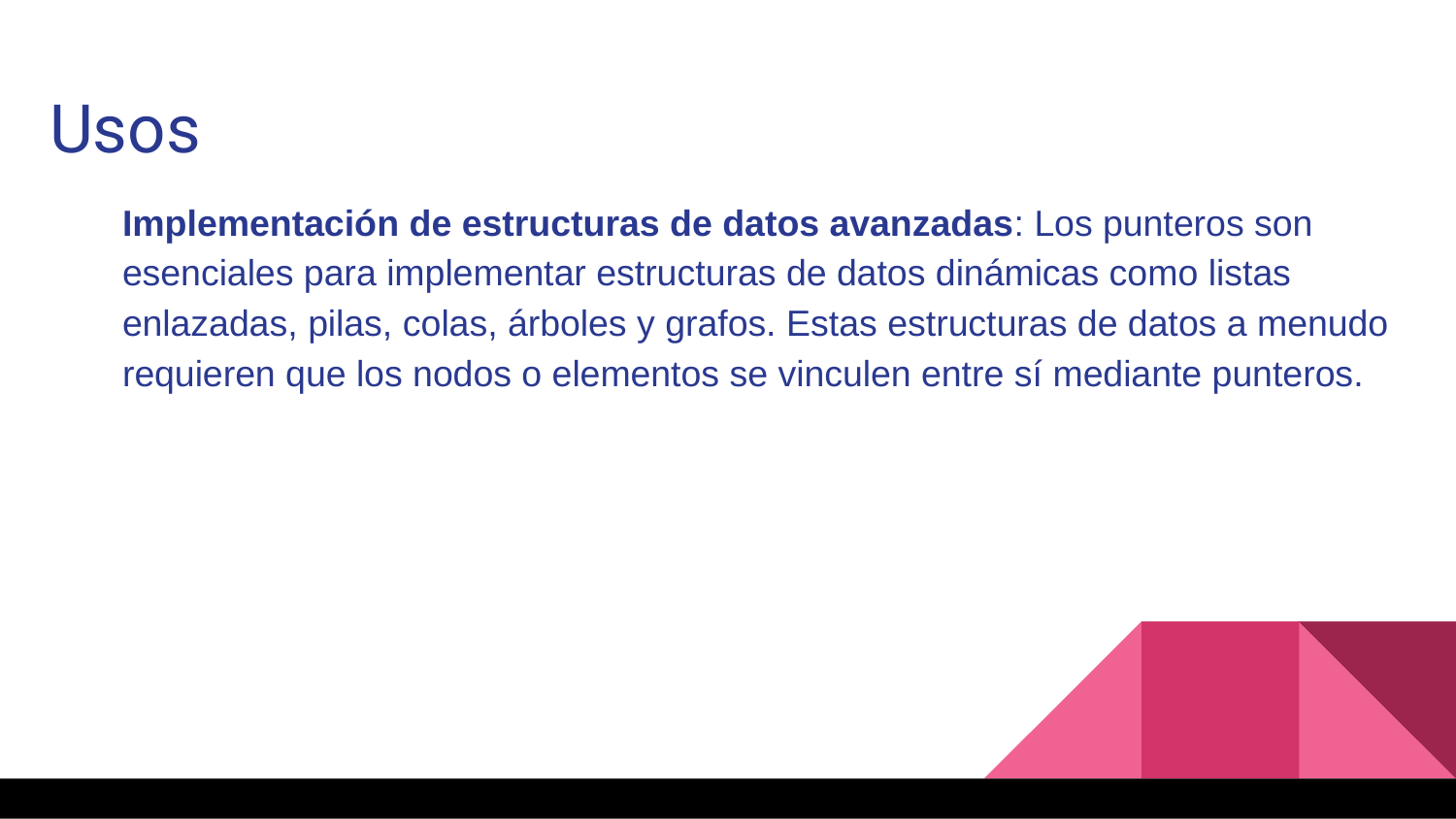

# Usos
Implementación de estructuras de datos avanzadas: Los punteros son esenciales para implementar estructuras de datos dinámicas como listas enlazadas, pilas, colas, árboles y grafos. Estas estructuras de datos a menudo requieren que los nodos o elementos se vinculen entre sí mediante punteros.